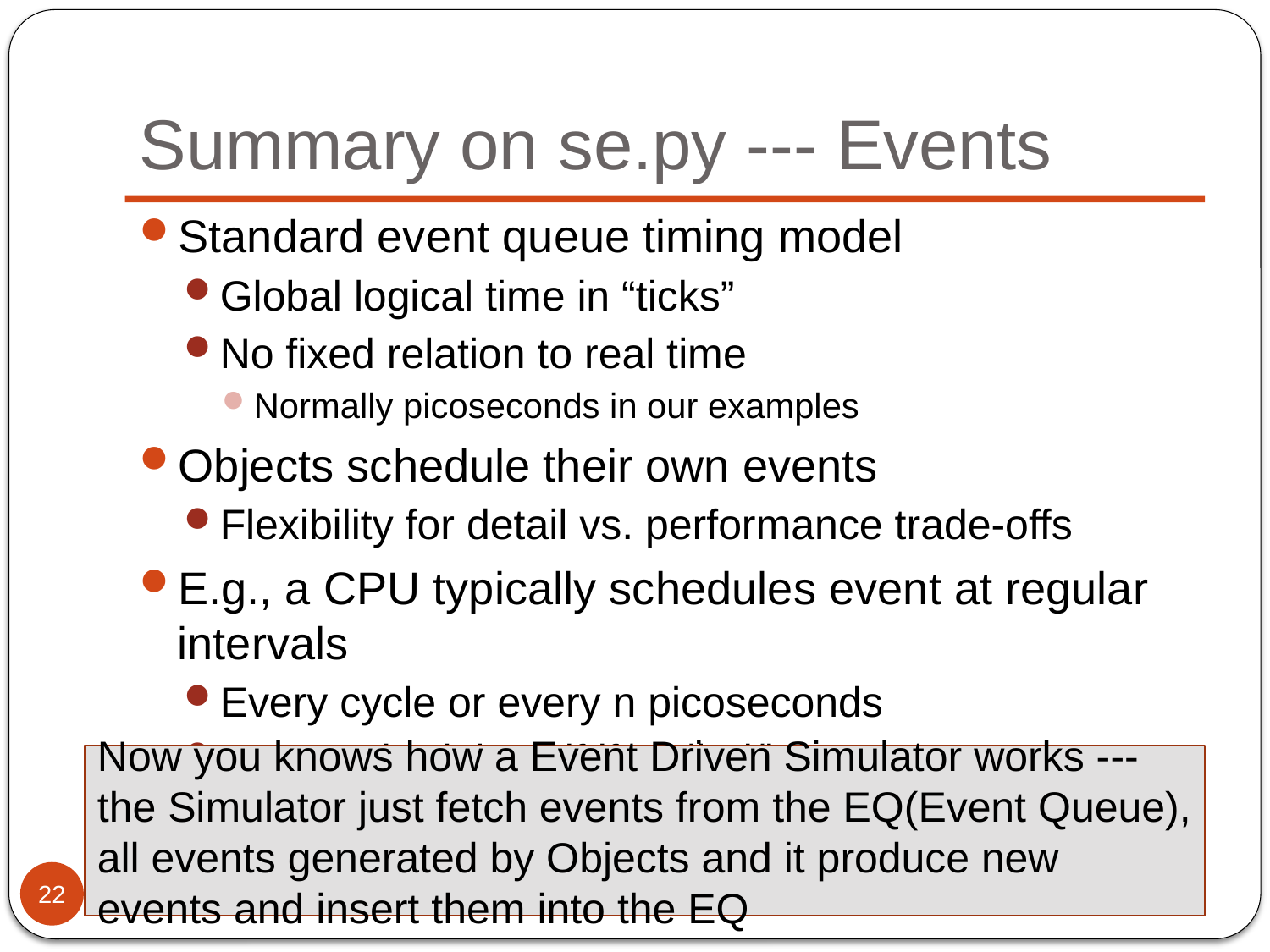

# Summary on se.py --- Events
Standard event queue timing model
Global logical time in “ticks”
No fixed relation to real time
Normally picoseconds in our examples
Objects schedule their own events
Flexibility for detail vs. performance trade-offs
E.g., a CPU typically schedules event at regular intervals
Every cycle or every n picoseconds
Won’t schedule self if stalled/idle
Now you knows how a Event Driven Simulator works --- the Simulator just fetch events from the EQ(Event Queue), all events generated by Objects and it produce new events and insert them into the EQ
22